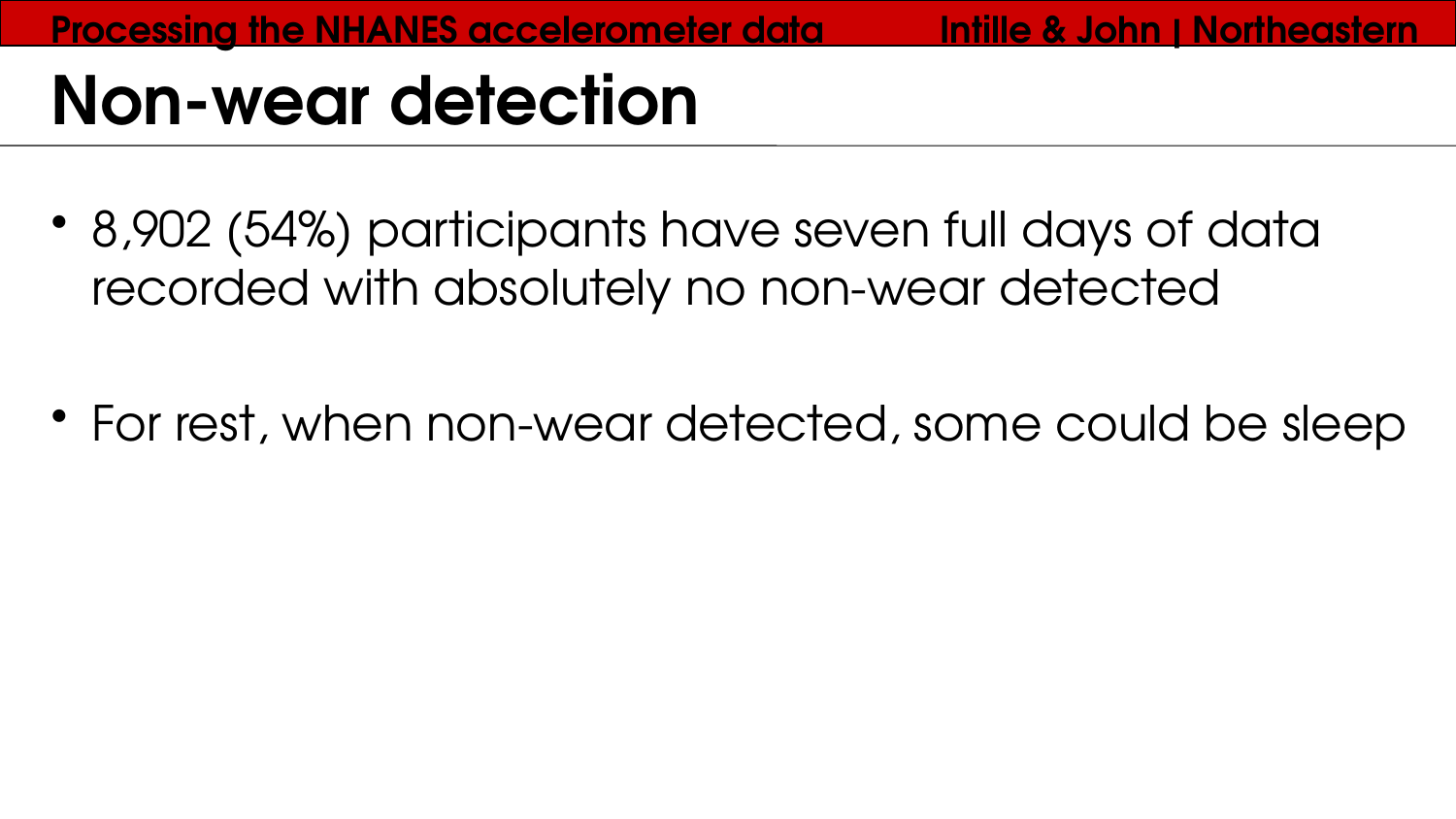

# Non-wear detection
8,902 (54%) participants have seven full days of data recorded with absolutely no non-wear detected

For rest, when non-wear detected, some could be sleep